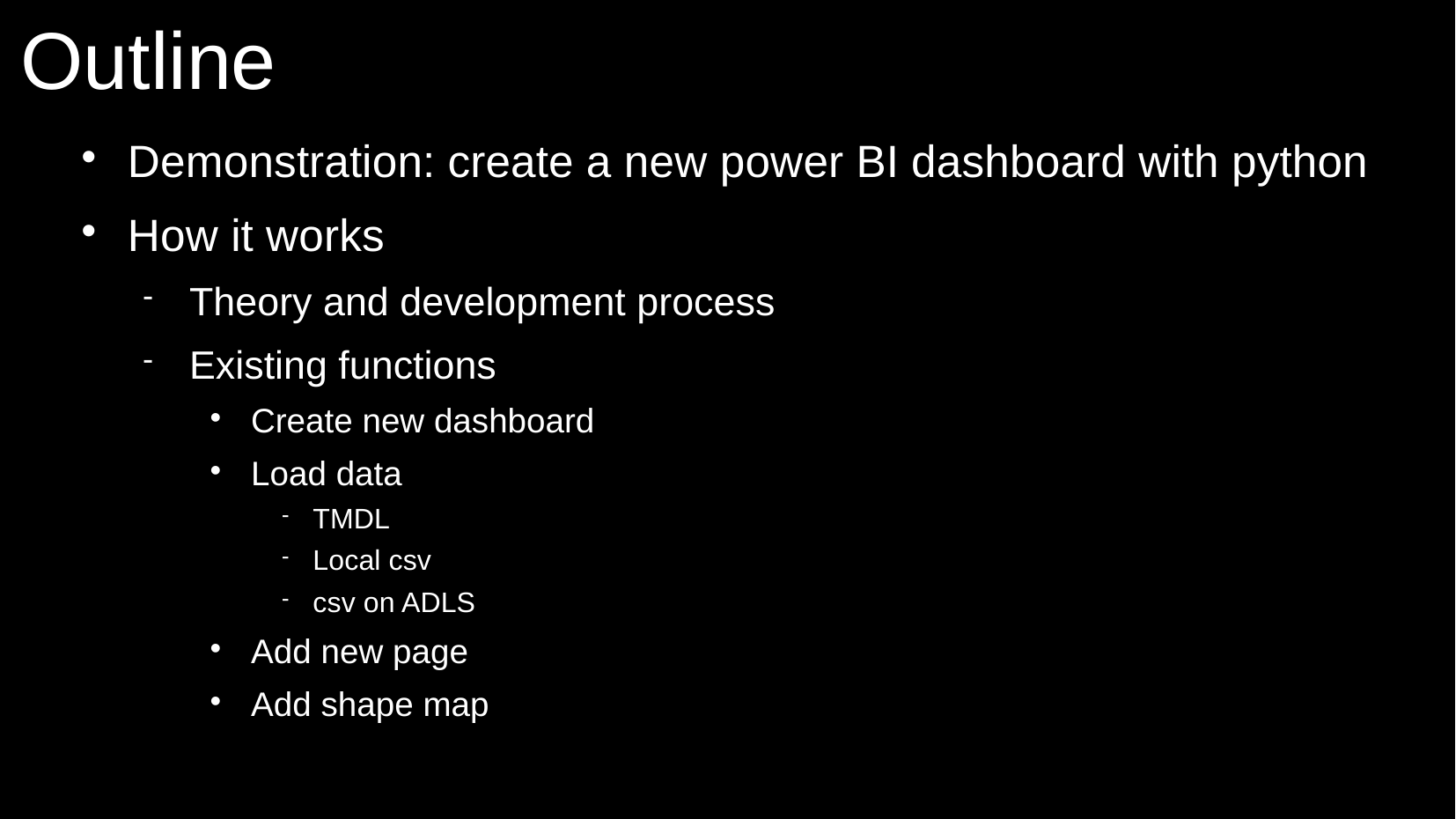

# Outline
Demonstration: create a new power BI dashboard with python
How it works
Theory and development process
Existing functions
Create new dashboard
Load data
TMDL
Local csv
csv on ADLS
Add new page
Add shape map
3